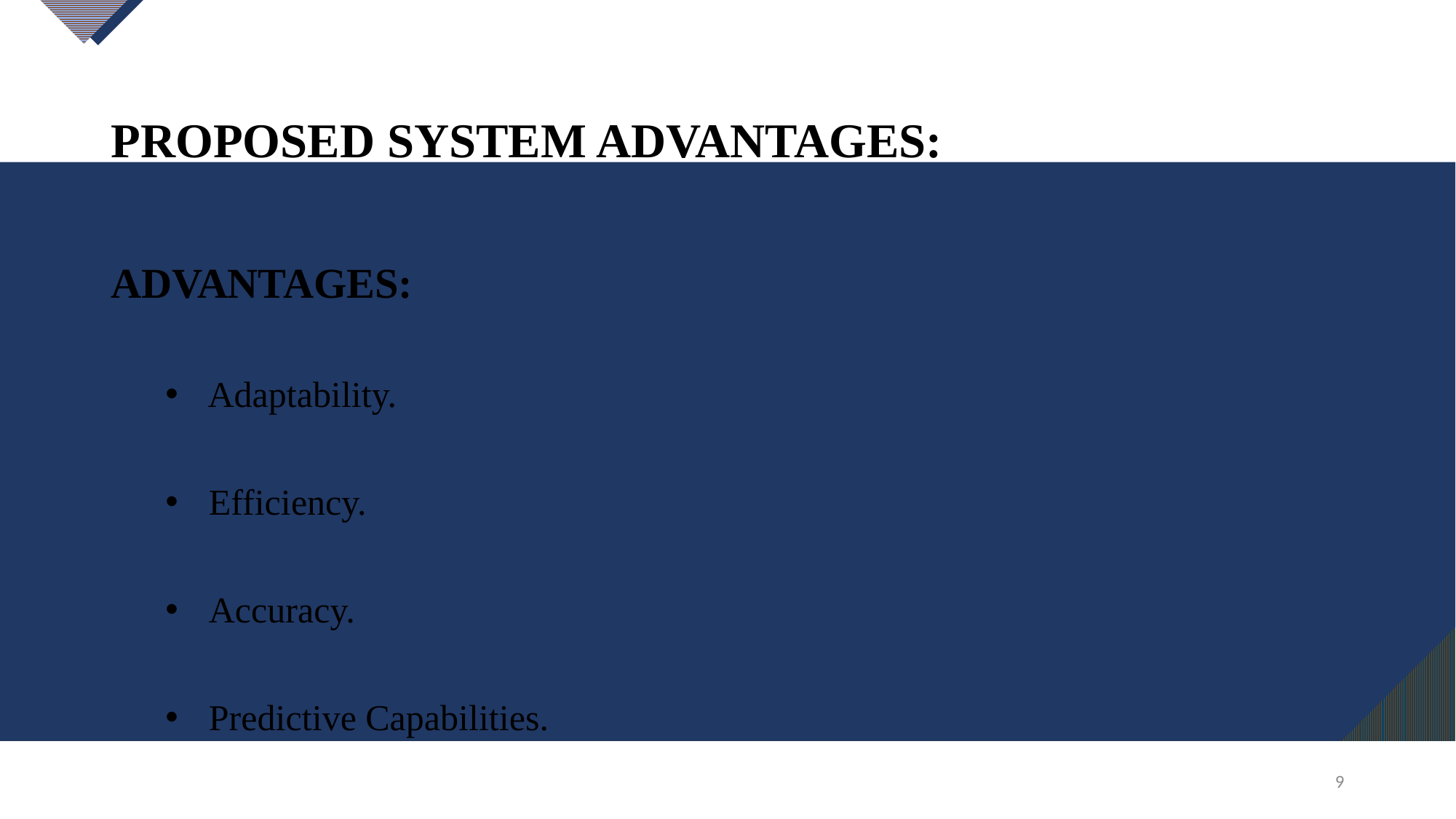

# PROPOSED SYSTEM ADVANTAGES:
ADVANTAGES:

 Adaptability.

 Efficiency.

 Accuracy.

 Predictive Capabilities.

9